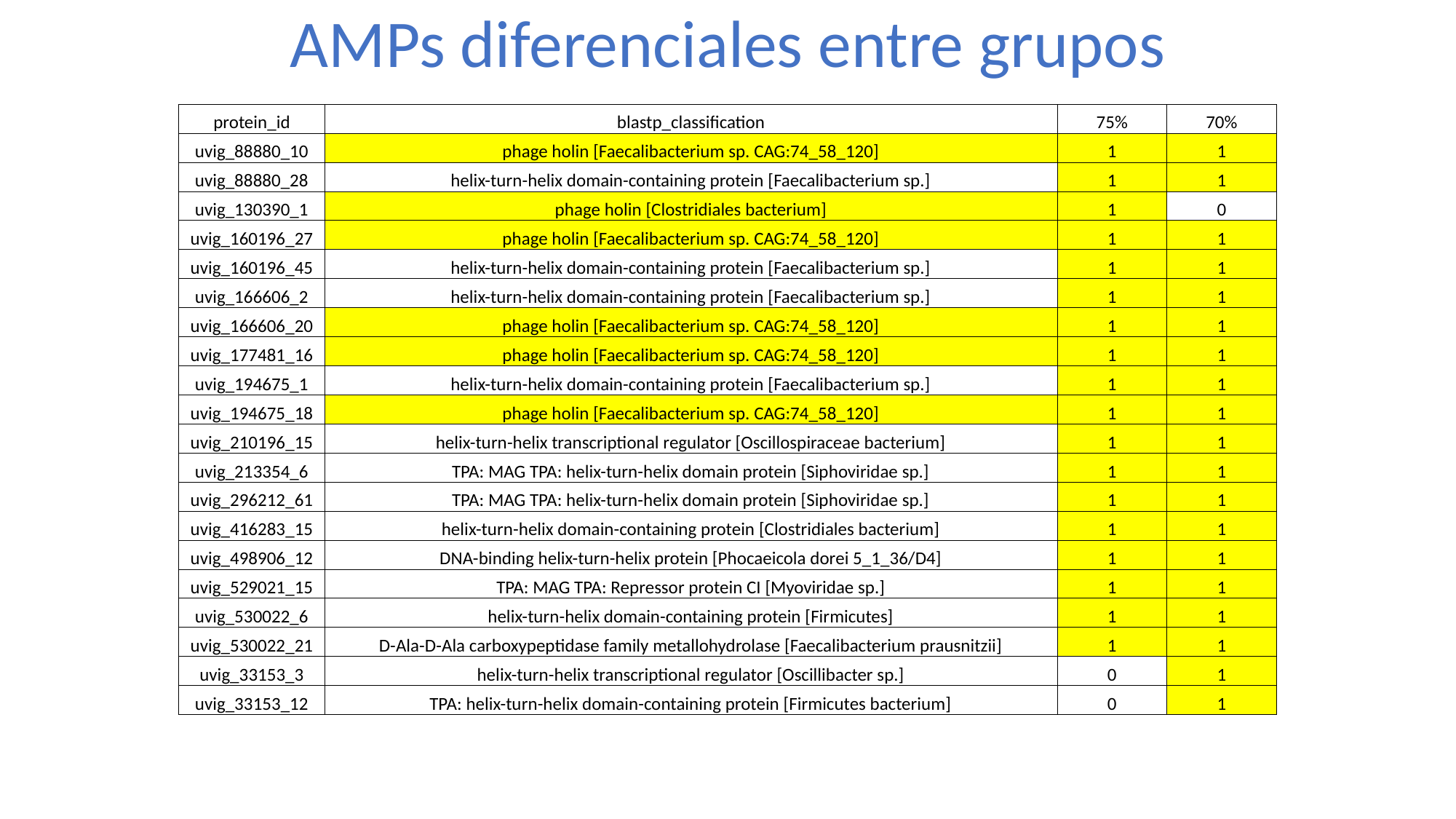

# AMPs diferenciales entre grupos
| protein\_id | blastp\_classification | 75% | 70% |
| --- | --- | --- | --- |
| uvig\_88880\_10 | phage holin [Faecalibacterium sp. CAG:74\_58\_120] | 1 | 1 |
| uvig\_88880\_28 | helix-turn-helix domain-containing protein [Faecalibacterium sp.] | 1 | 1 |
| uvig\_130390\_1 | phage holin [Clostridiales bacterium] | 1 | 0 |
| uvig\_160196\_27 | phage holin [Faecalibacterium sp. CAG:74\_58\_120] | 1 | 1 |
| uvig\_160196\_45 | helix-turn-helix domain-containing protein [Faecalibacterium sp.] | 1 | 1 |
| uvig\_166606\_2 | helix-turn-helix domain-containing protein [Faecalibacterium sp.] | 1 | 1 |
| uvig\_166606\_20 | phage holin [Faecalibacterium sp. CAG:74\_58\_120] | 1 | 1 |
| uvig\_177481\_16 | phage holin [Faecalibacterium sp. CAG:74\_58\_120] | 1 | 1 |
| uvig\_194675\_1 | helix-turn-helix domain-containing protein [Faecalibacterium sp.] | 1 | 1 |
| uvig\_194675\_18 | phage holin [Faecalibacterium sp. CAG:74\_58\_120] | 1 | 1 |
| uvig\_210196\_15 | helix-turn-helix transcriptional regulator [Oscillospiraceae bacterium] | 1 | 1 |
| uvig\_213354\_6 | TPA: MAG TPA: helix-turn-helix domain protein [Siphoviridae sp.] | 1 | 1 |
| uvig\_296212\_61 | TPA: MAG TPA: helix-turn-helix domain protein [Siphoviridae sp.] | 1 | 1 |
| uvig\_416283\_15 | helix-turn-helix domain-containing protein [Clostridiales bacterium] | 1 | 1 |
| uvig\_498906\_12 | DNA-binding helix-turn-helix protein [Phocaeicola dorei 5\_1\_36/D4] | 1 | 1 |
| uvig\_529021\_15 | TPA: MAG TPA: Repressor protein CI [Myoviridae sp.] | 1 | 1 |
| uvig\_530022\_6 | helix-turn-helix domain-containing protein [Firmicutes] | 1 | 1 |
| uvig\_530022\_21 | D-Ala-D-Ala carboxypeptidase family metallohydrolase [Faecalibacterium prausnitzii] | 1 | 1 |
| uvig\_33153\_3 | helix-turn-helix transcriptional regulator [Oscillibacter sp.] | 0 | 1 |
| uvig\_33153\_12 | TPA: helix-turn-helix domain-containing protein [Firmicutes bacterium] | 0 | 1 |